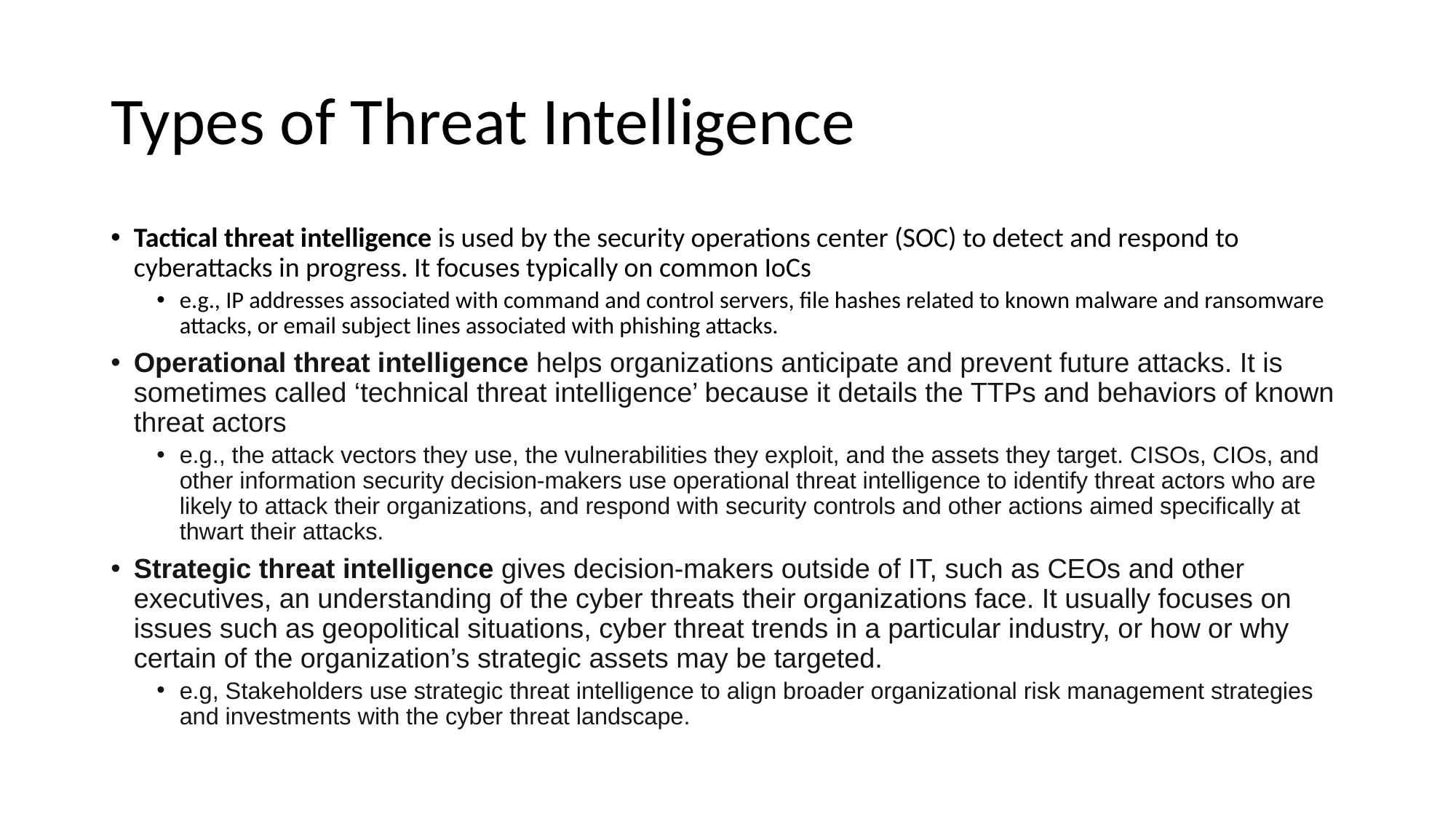

# Types of Threat Intelligence
Tactical threat intelligence is used by the security operations center (SOC) to detect and respond to cyberattacks in progress. It focuses typically on common IoCs
e.g., IP addresses associated with command and control servers, file hashes related to known malware and ransomware attacks, or email subject lines associated with phishing attacks.
Operational threat intelligence helps organizations anticipate and prevent future attacks. It is sometimes called ‘technical threat intelligence’ because it details the TTPs and behaviors of known threat actors
e.g., the attack vectors they use, the vulnerabilities they exploit, and the assets they target. CISOs, CIOs, and other information security decision-makers use operational threat intelligence to identify threat actors who are likely to attack their organizations, and respond with security controls and other actions aimed specifically at thwart their attacks.
Strategic threat intelligence gives decision-makers outside of IT, such as CEOs and other executives, an understanding of the cyber threats their organizations face. It usually focuses on issues such as geopolitical situations, cyber threat trends in a particular industry, or how or why certain of the organization’s strategic assets may be targeted.
e.g, Stakeholders use strategic threat intelligence to align broader organizational risk management strategies and investments with the cyber threat landscape.